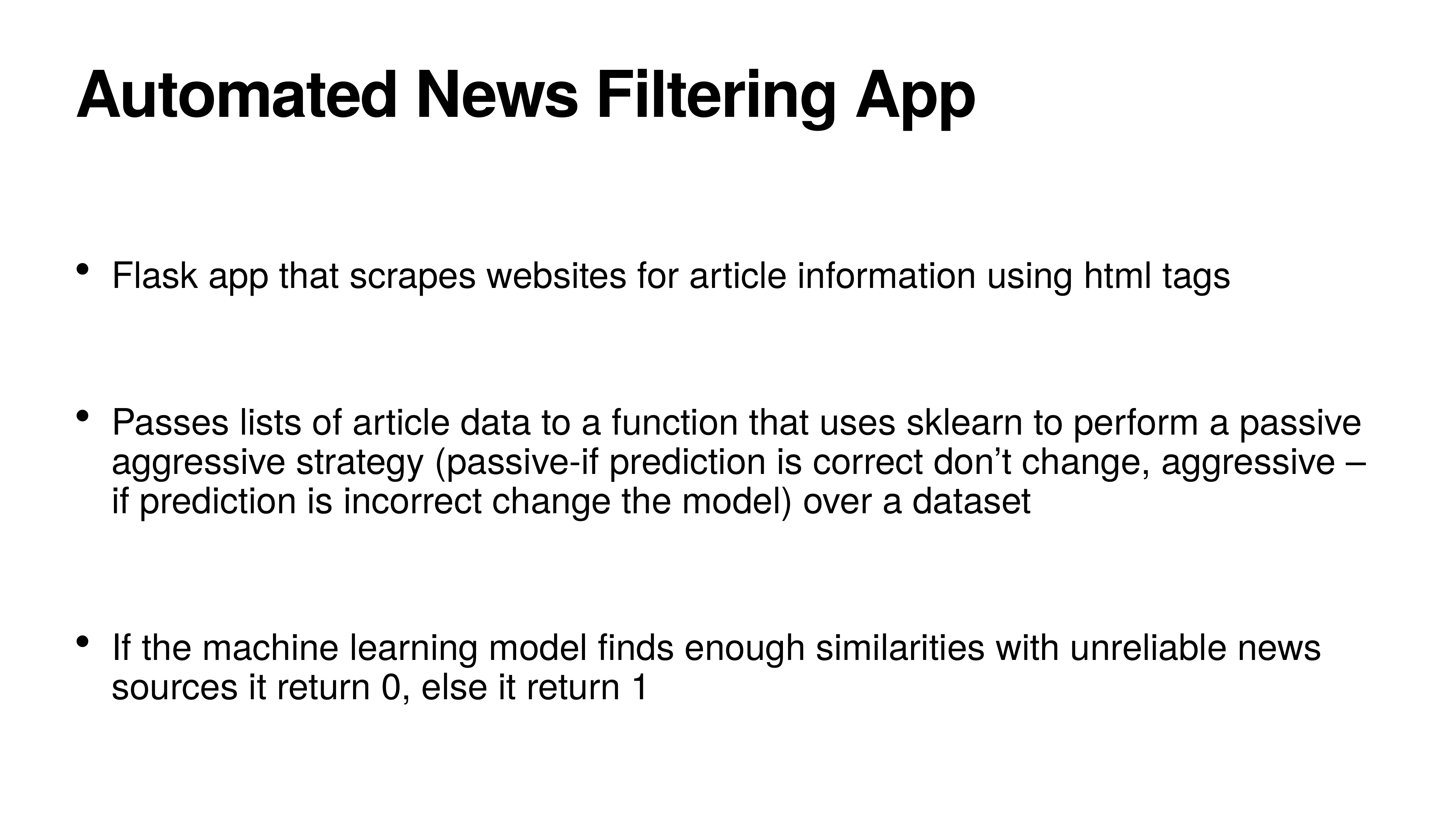

# Automated News Filtering App
Flask app that scrapes websites for article information using html tags

Passes lists of article data to a function that uses sklearn to perform a passive aggressive strategy (passive-if prediction is correct don’t change, aggressive –if prediction is incorrect change the model) over a dataset

If the machine learning model finds enough similarities with unreliable news sources it return 0, else it return 1